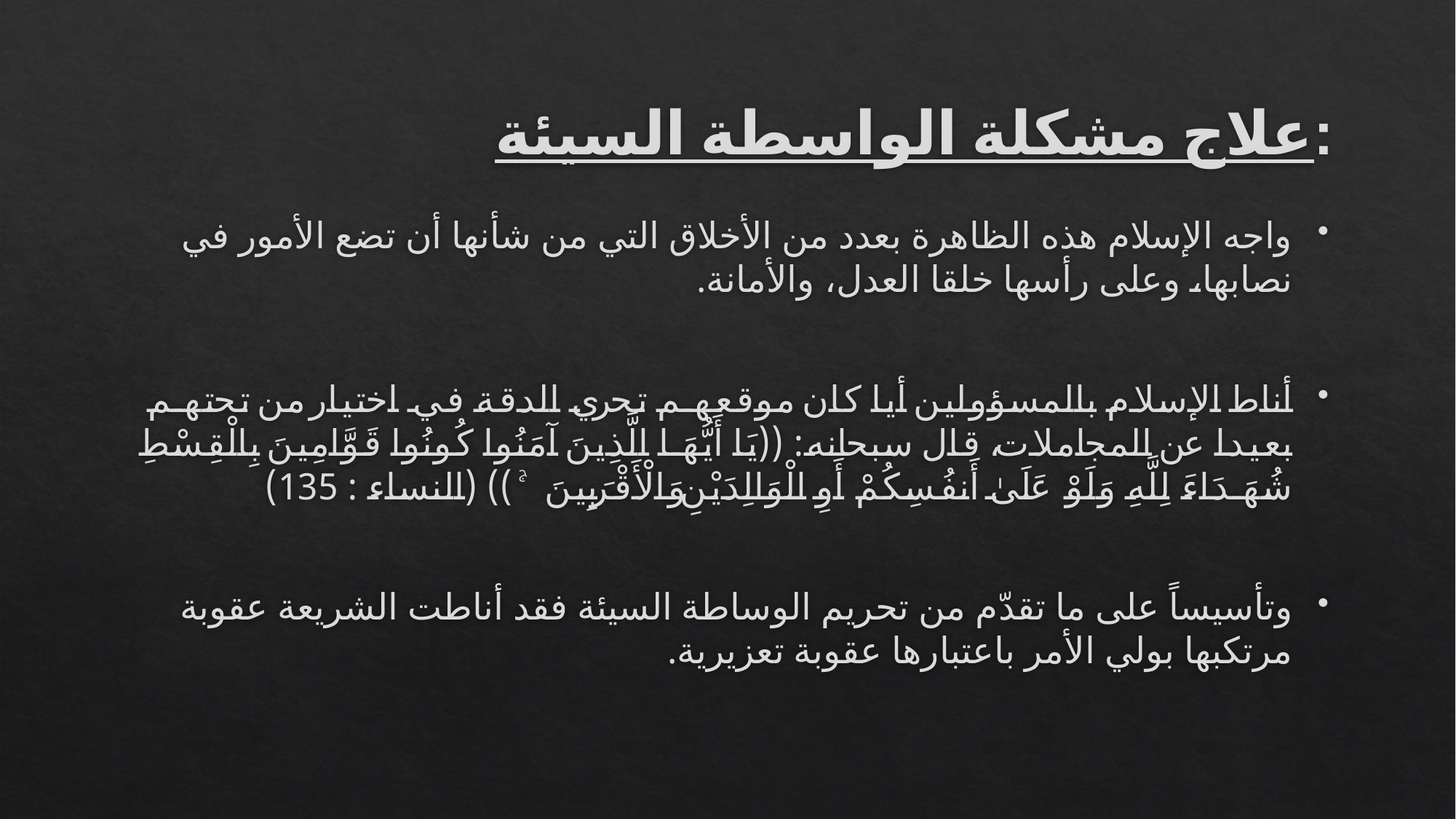

# علاج مشكلة الواسطة السيئة:
واجه الإسلام هذه الظاهرة بعدد من الأخلاق التي من شأنها أن تضع الأمور في نصابها، وعلى رأسها خلقا العدل، والأمانة.

أناط الإسلام بالمسؤولين أيا كان موقعهم تحري الدقة في اختيار من تحتهم بعيدا عن المجاملات، قال سبحانه: ((يَا أَيُّهَا الَّذِينَ آمَنُوا كُونُوا قَوَّامِينَ بِالْقِسْطِ شُهَدَاءَ لِلَّهِ وَلَوْ عَلَىٰ أَنفُسِكُمْ أَوِ الْوَالِدَيْنِ وَالْأَقْرَبِينَ ۚ )) (النساء : 135)

وتأسيساً على ما تقدّم من تحريم الوساطة السيئة فقد أناطت الشريعة عقوبة مرتكبها بولي الأمر باعتبارها عقوبة تعزيرية.